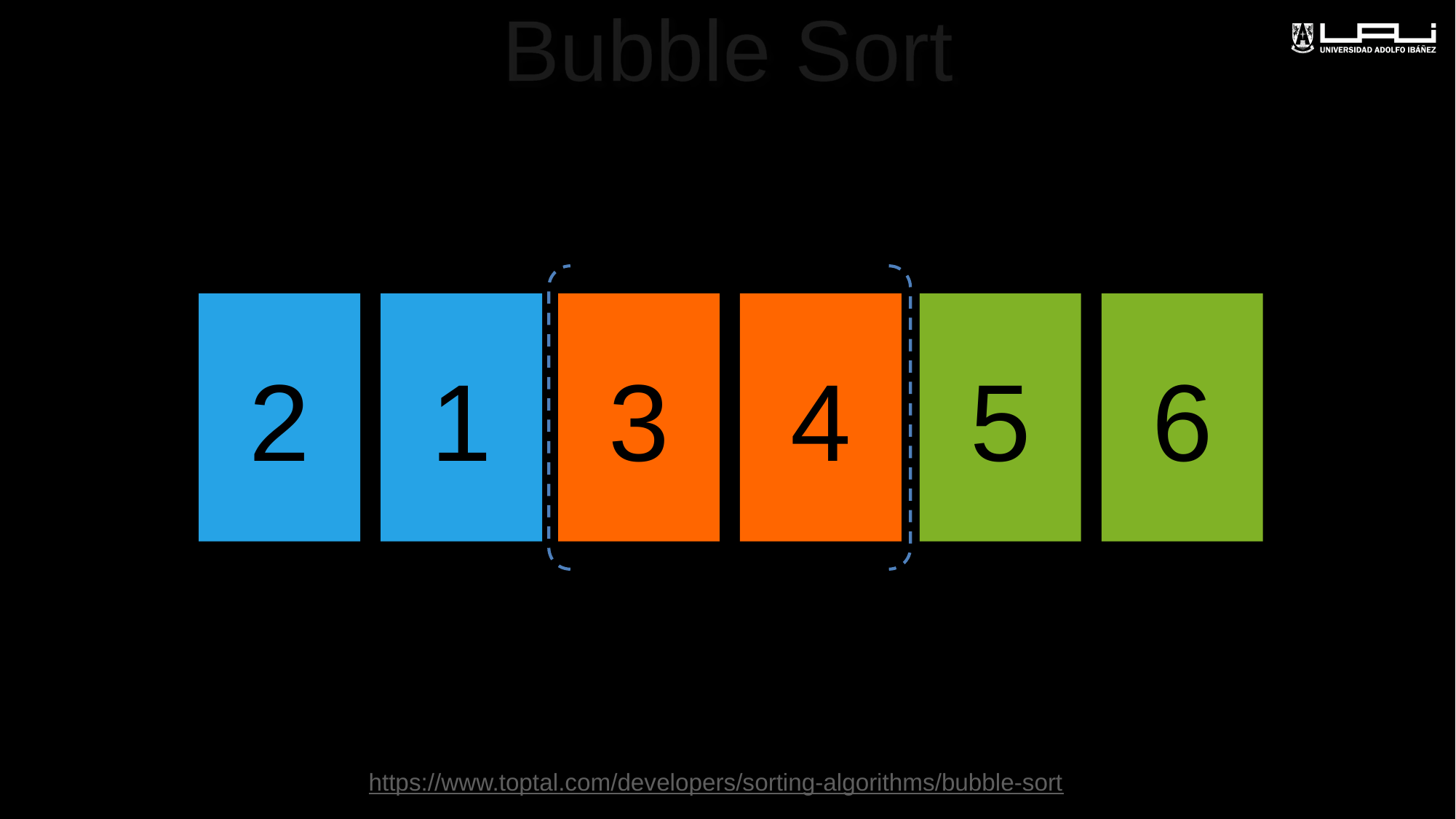

# Bubble Sort

2
1
3
4
5
6
https://www.toptal.com/developers/sorting-algorithms/bubble-sort